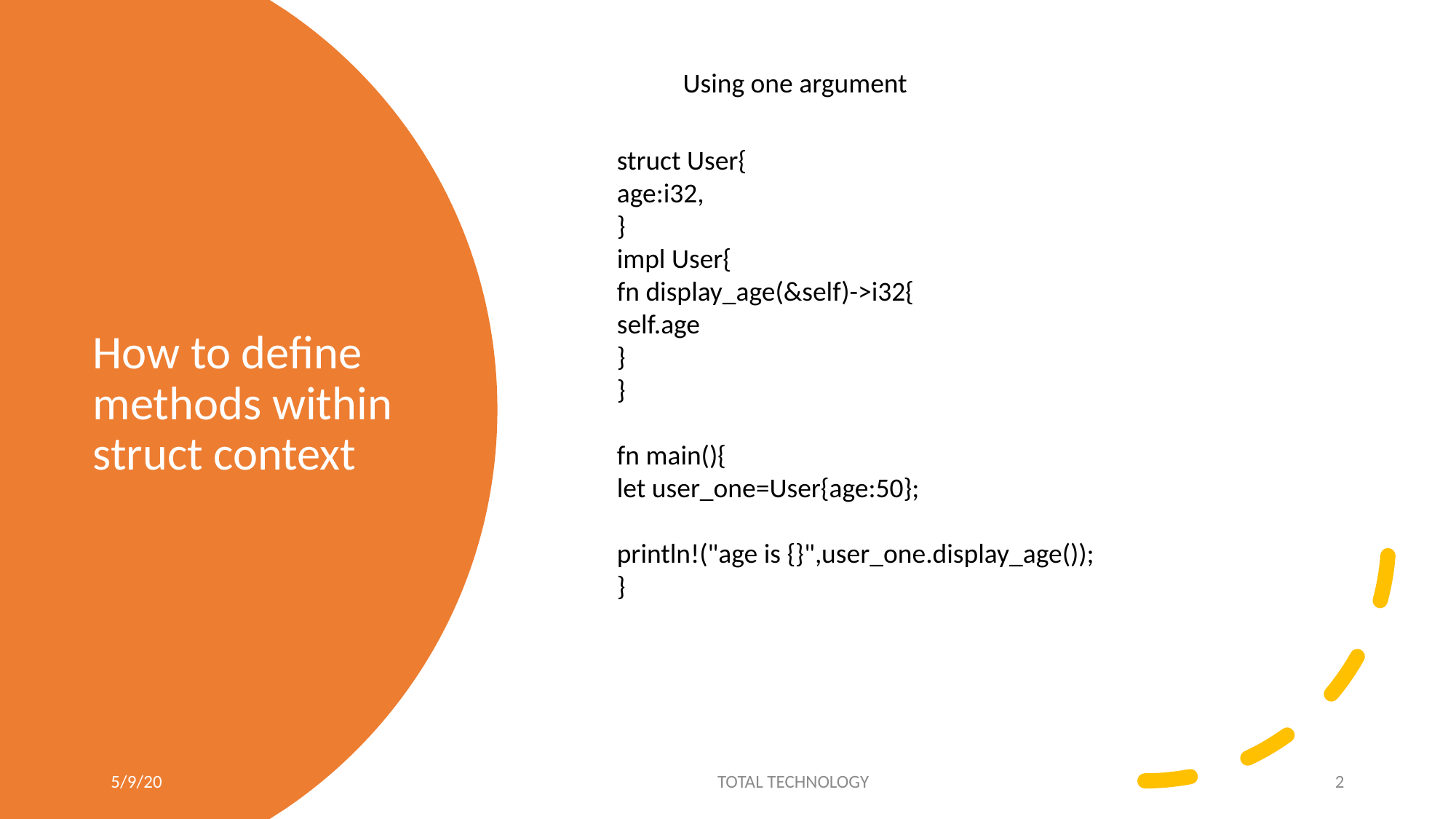

Using one argument

# How to define methods within struct context
struct User{
age:i32,
}
impl User{
fn display_age(&self)->i32{
self.age
}
}
fn main(){
let user_one=User{age:50};
println!("age is {}",user_one.display_age());
}

5/9/20
TOTAL TECHNOLOGY
2